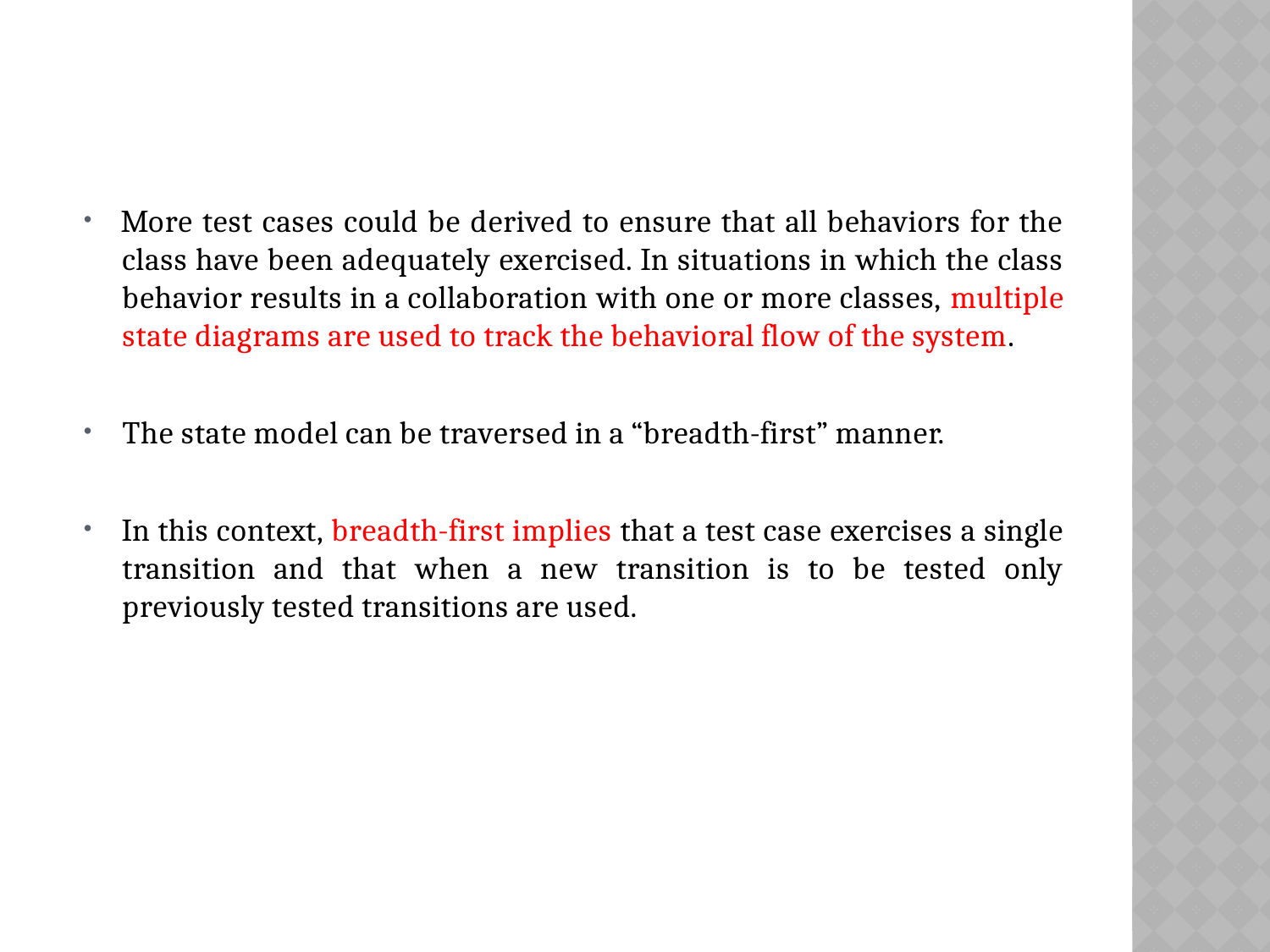

More test cases could be derived to ensure that all behaviors for the class have been adequately exercised. In situations in which the class behavior results in a collaboration with one or more classes, multiple state diagrams are used to track the behavioral flow of the system.

The state model can be traversed in a “breadth-first” manner.

In this context, breadth-first implies that a test case exercises a single transition and that when a new transition is to be tested only previously tested transitions are used.